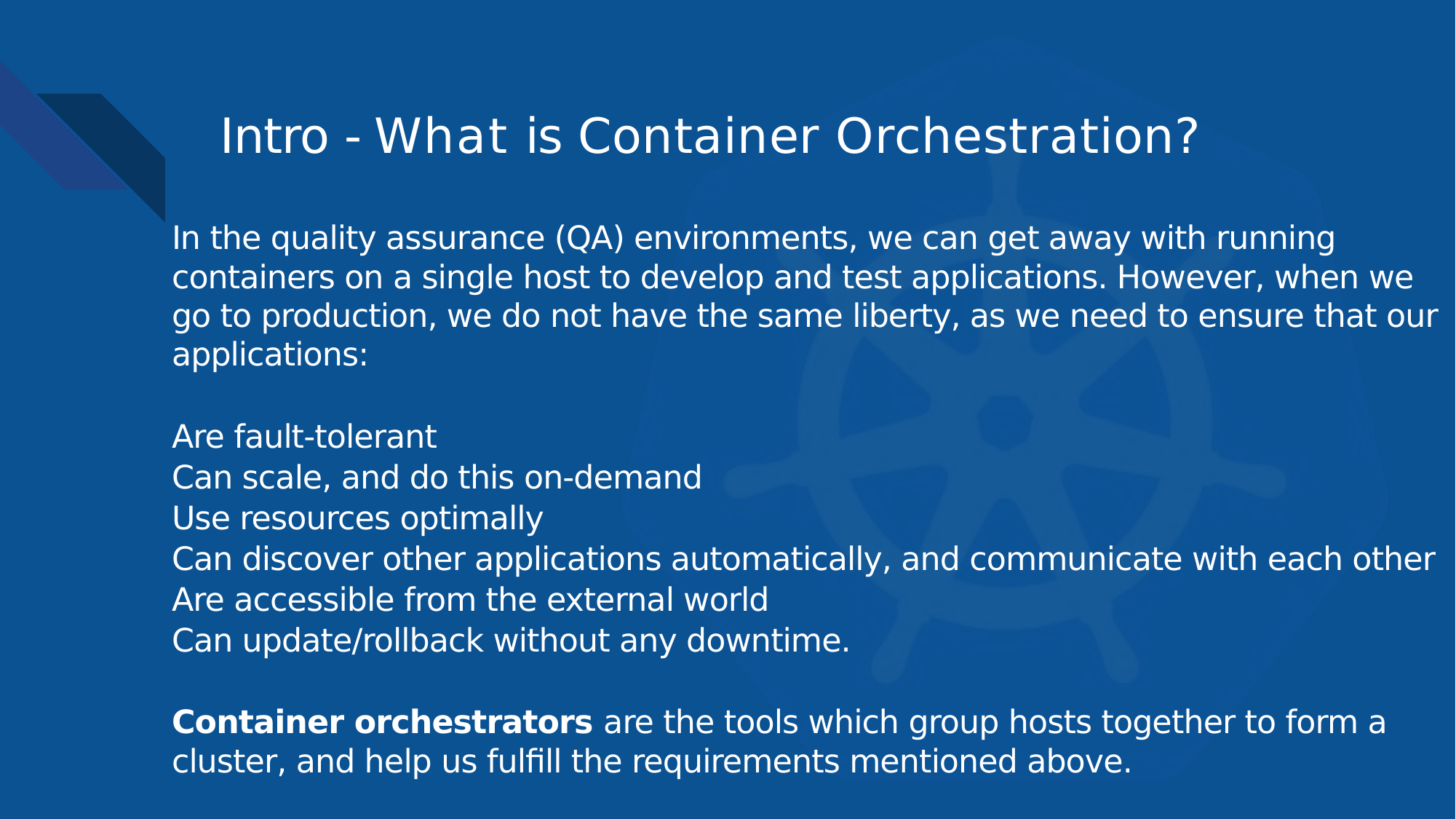

# Intro - What is Container Orchestration?
In the quality assurance (QA) environments, we can get away with running containers on a single host to develop and test applications. However, when we go to production, we do not have the same liberty, as we need to ensure that our applications:

Are fault-tolerant
Can scale, and do this on-demand
Use resources optimally
Can discover other applications automatically, and communicate with each other
Are accessible from the external world
Can update/rollback without any downtime.

Container orchestrators are the tools which group hosts together to form a cluster, and help us fulfill the requirements mentioned above.